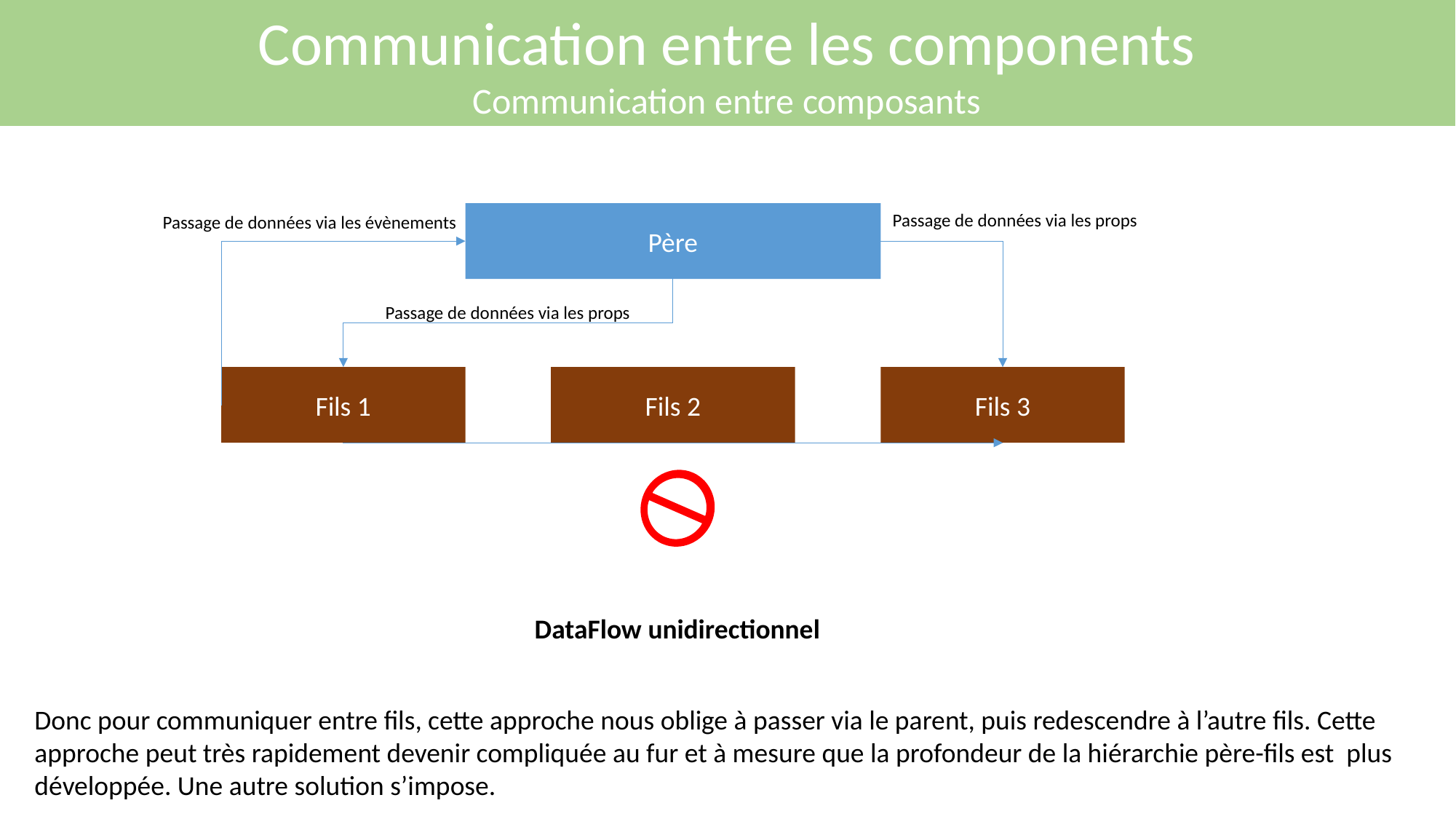

Communication entre les components
Communication entre composants
Père
Passage de données via les props
Passage de données via les évènements
Passage de données via les props
Fils 1
Fils 2
Fils 3

DataFlow unidirectionnel
Donc pour communiquer entre fils, cette approche nous oblige à passer via le parent, puis redescendre à l’autre fils. Cette approche peut très rapidement devenir compliquée au fur et à mesure que la profondeur de la hiérarchie père-fils est  plus développée. Une autre solution s’impose.